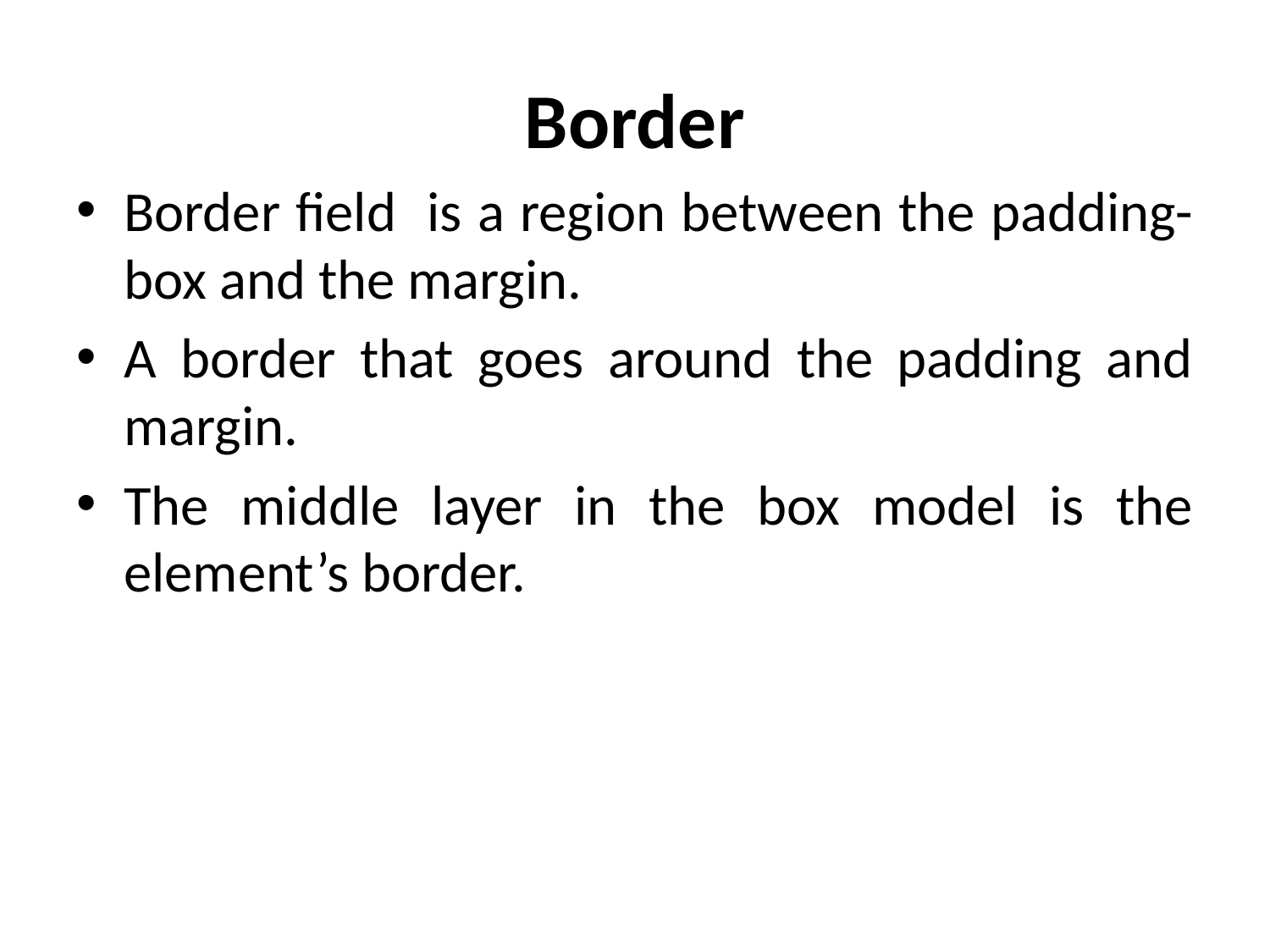

# Border
Border field  is a region between the padding-box and the margin.
A border that goes around the padding and margin.
The middle layer in the box model is the element’s border.